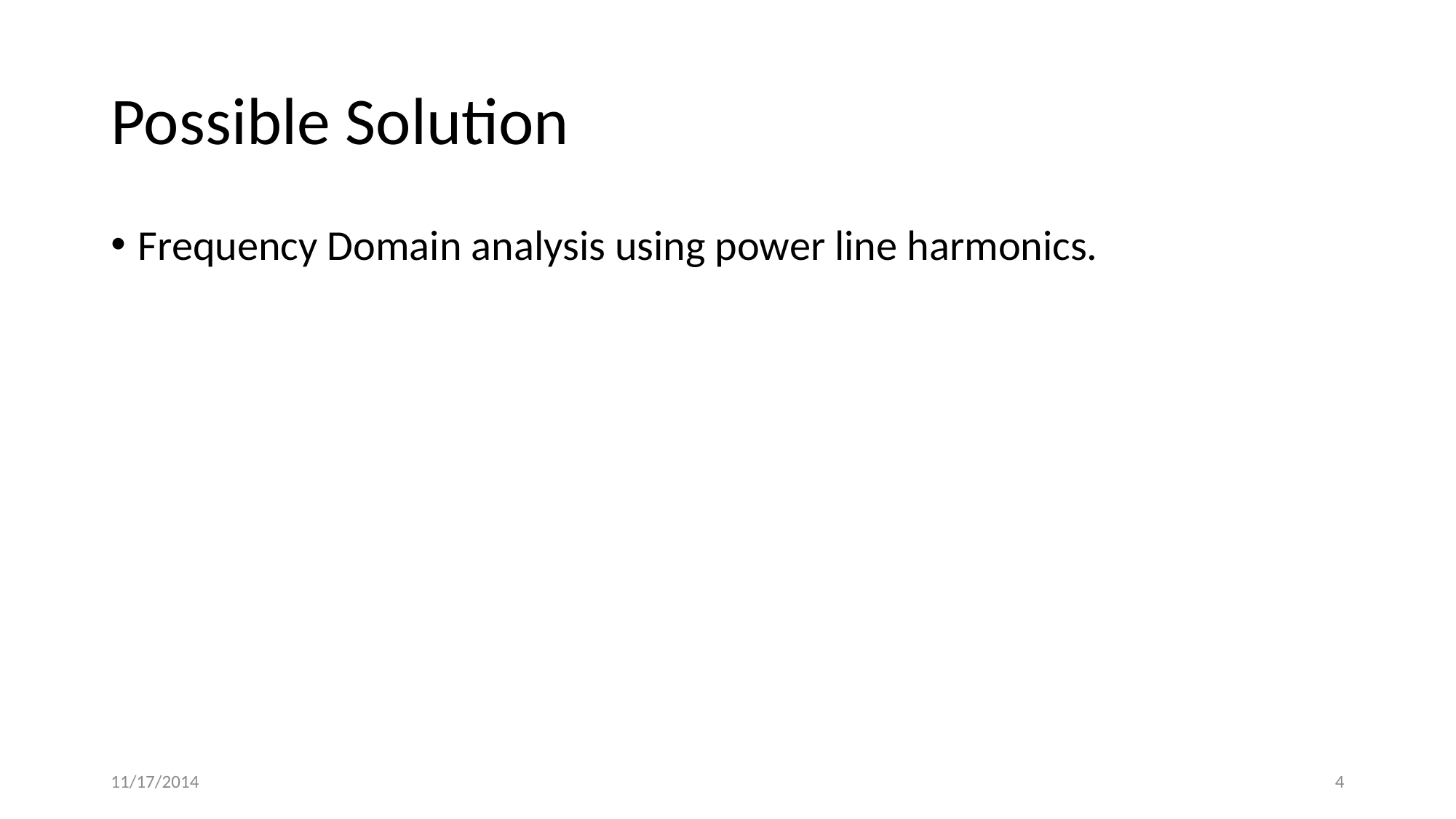

# Possible Solution
Frequency Domain analysis using power line harmonics.
11/17/2014
4